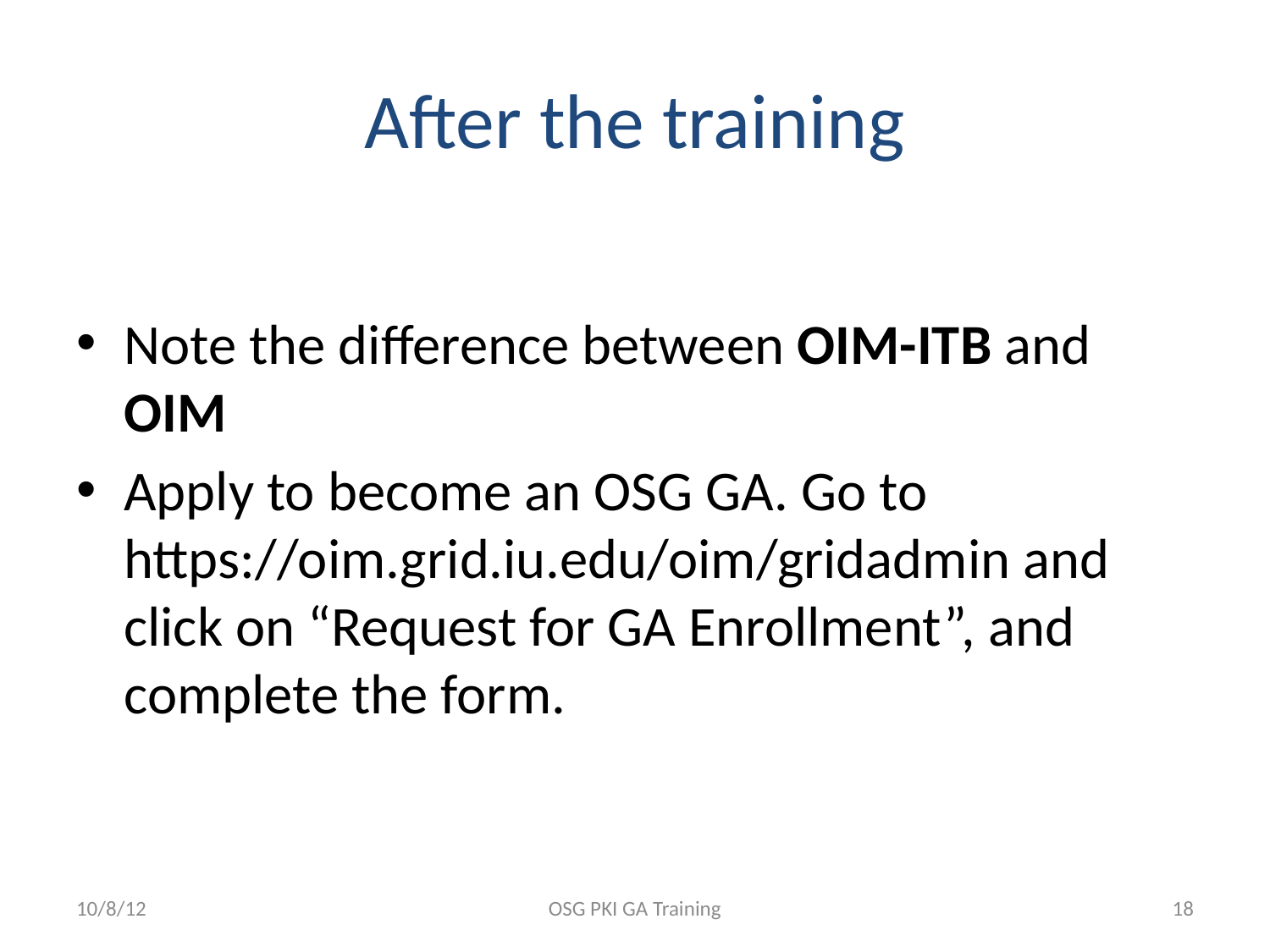

# After the training

Note the difference between OIM-ITB and OIM
Apply to become an OSG GA. Go to https://oim.grid.iu.edu/oim/gridadmin and click on “Request for GA Enrollment”, and complete the form.
10/8/12
OSG PKI GA Training
18